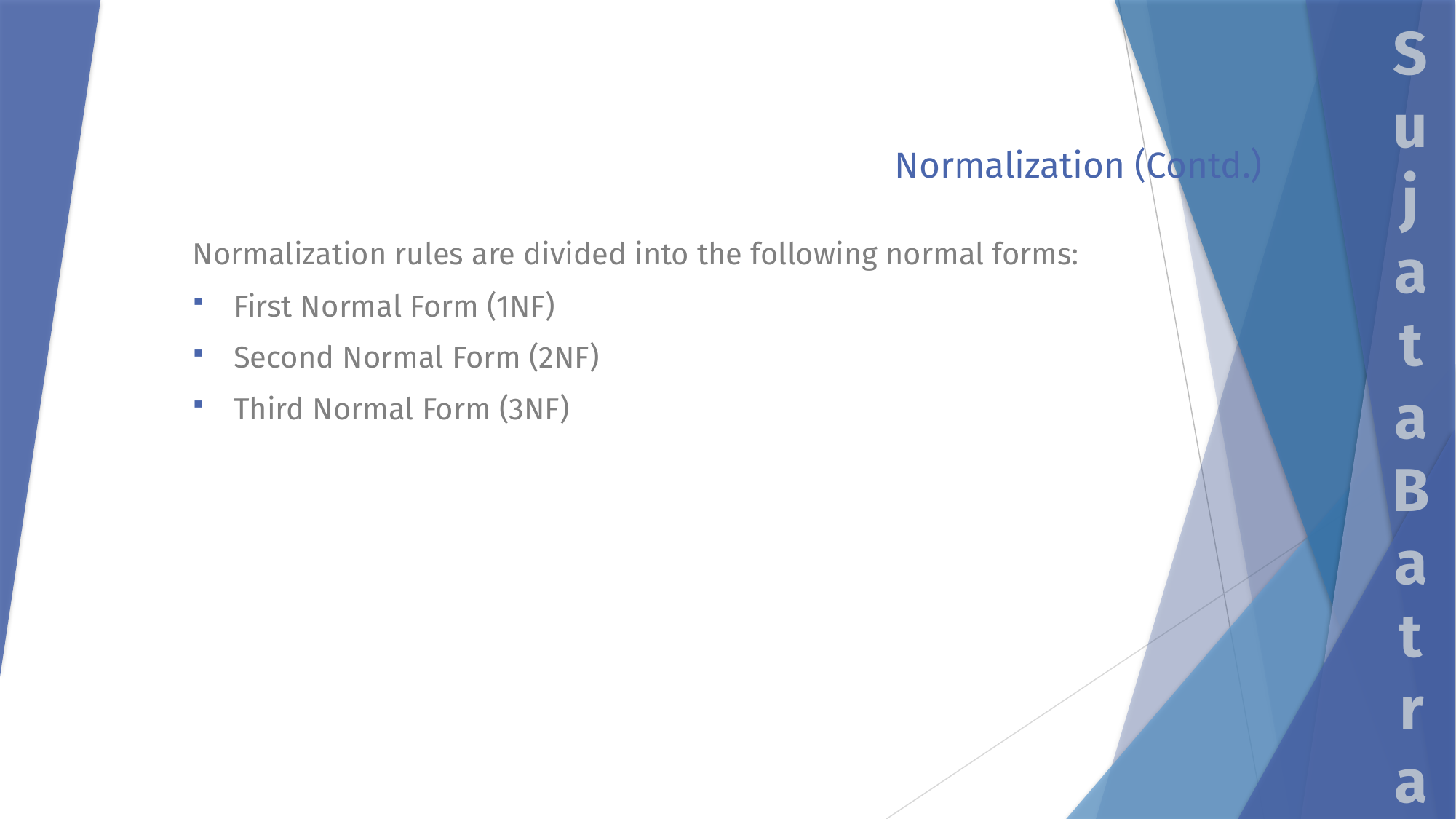

# Normalization (Contd.)
Normalization rules are divided into the following normal forms:
First Normal Form (1NF)
Second Normal Form (2NF)
Third Normal Form (3NF)